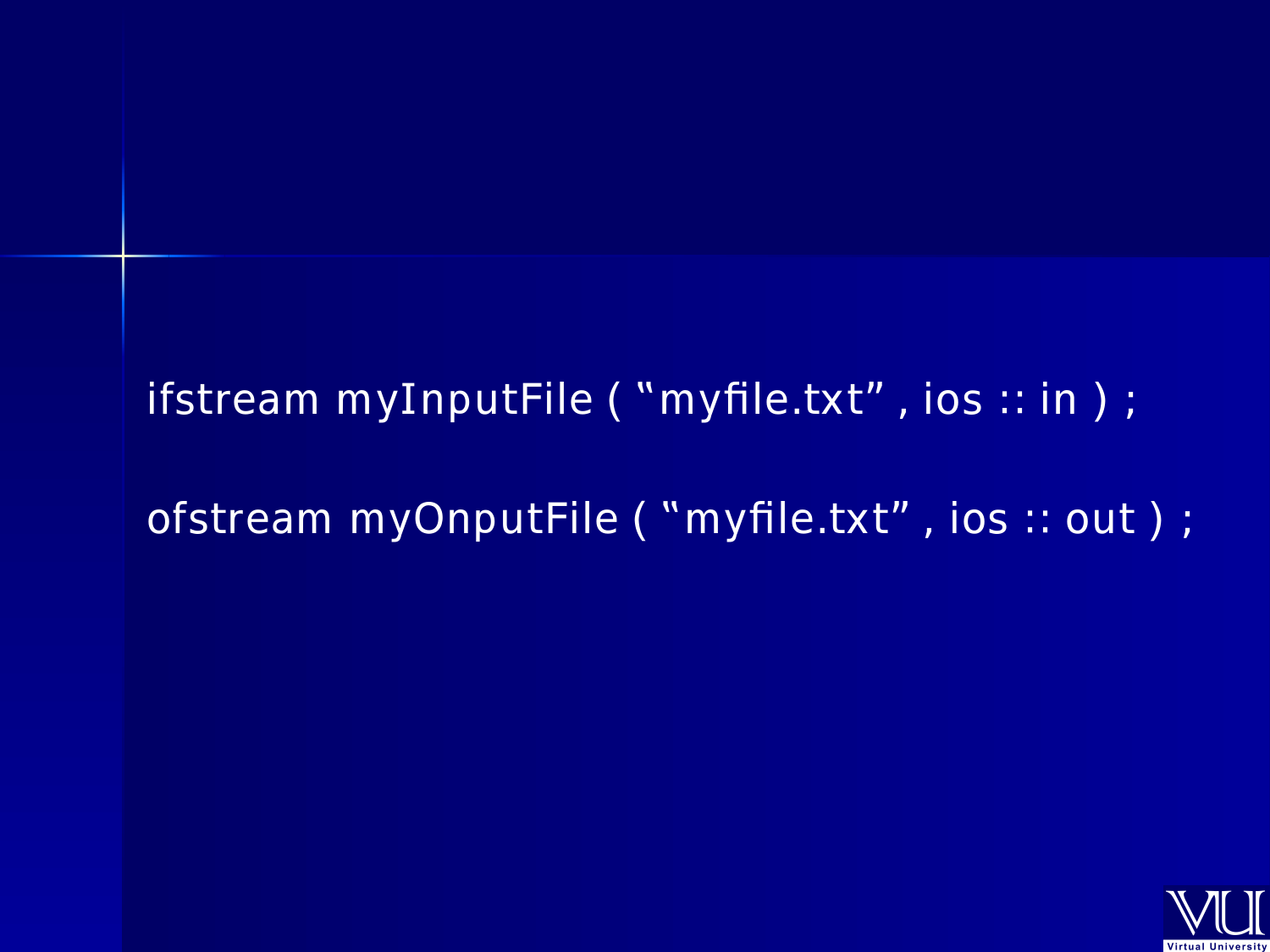

ifstream myInputFile ( “myfile.txt” , ios :: in ) ;

	ofstream myOnputFile ( “myfile.txt” , ios :: out ) ;